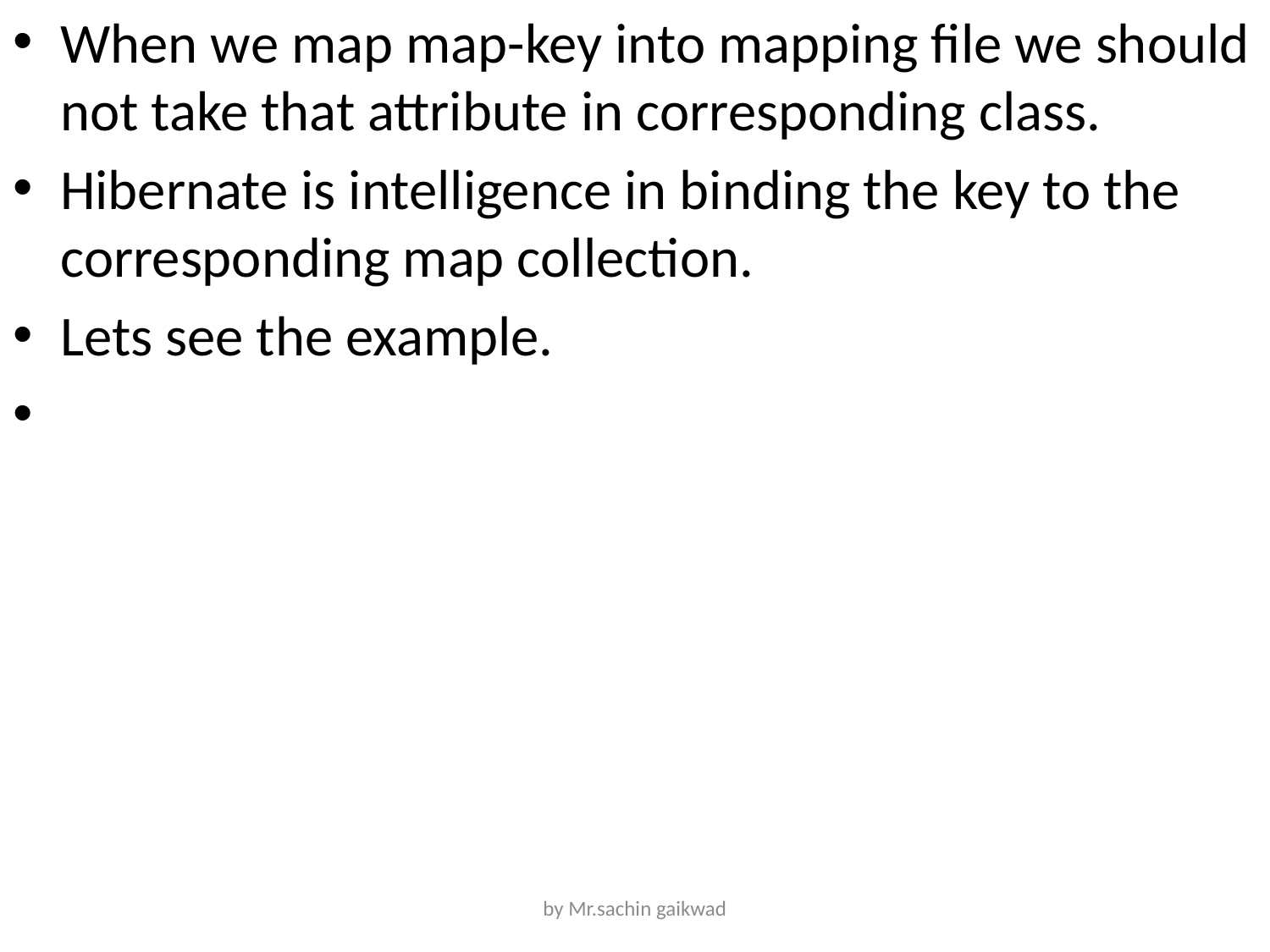

When we map map-key into mapping file we should not take that attribute in corresponding class.
Hibernate is intelligence in binding the key to the corresponding map collection.
Lets see the example.

by Mr.sachin gaikwad